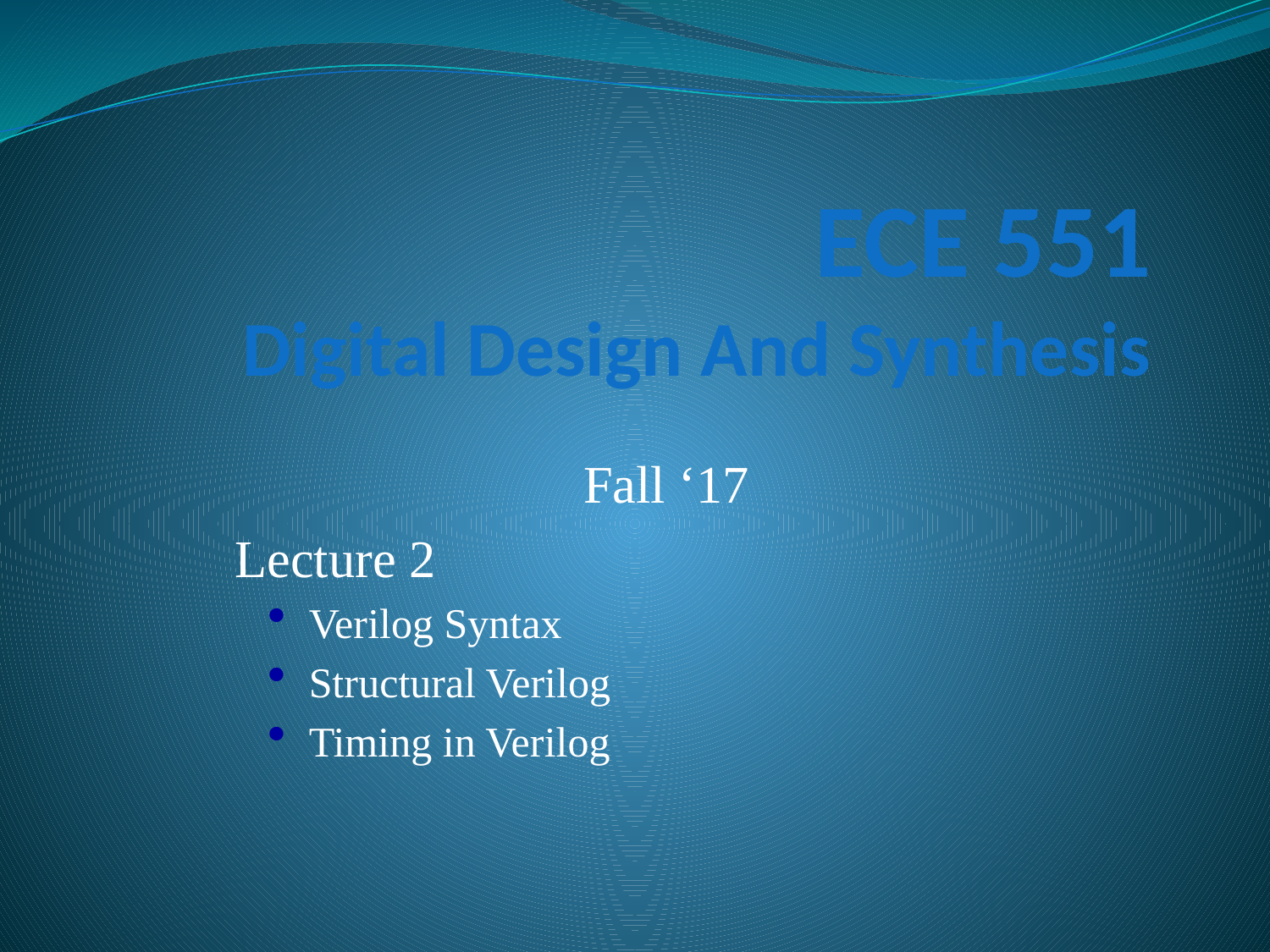

# ECE 551 Digital Design And Synthesis
Fall ‘17
Lecture 2
 Verilog Syntax
 Structural Verilog
 Timing in Verilog